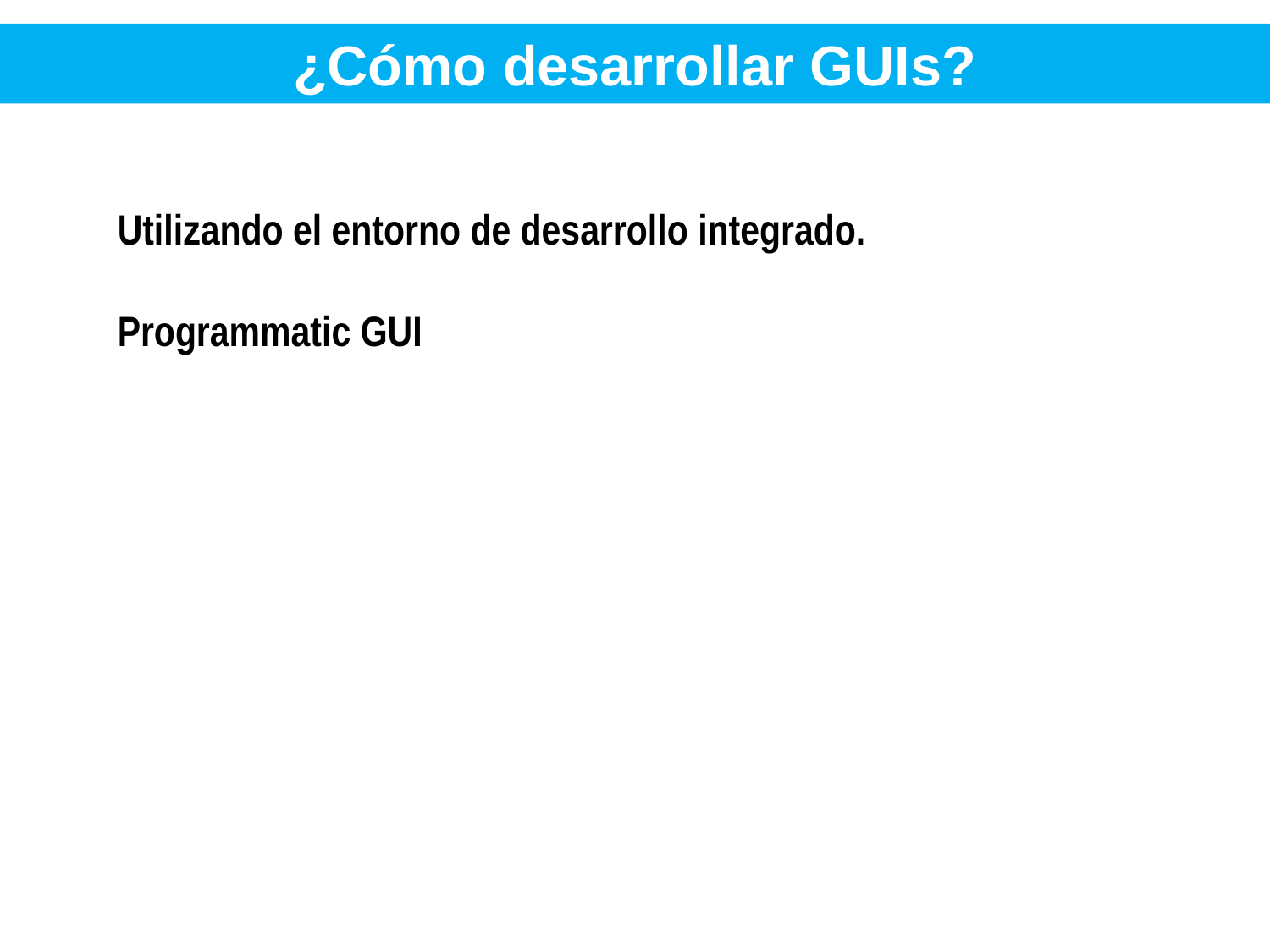

¿Cómo desarrollar GUIs?
Utilizando el entorno de desarrollo integrado.

Programmatic GUI